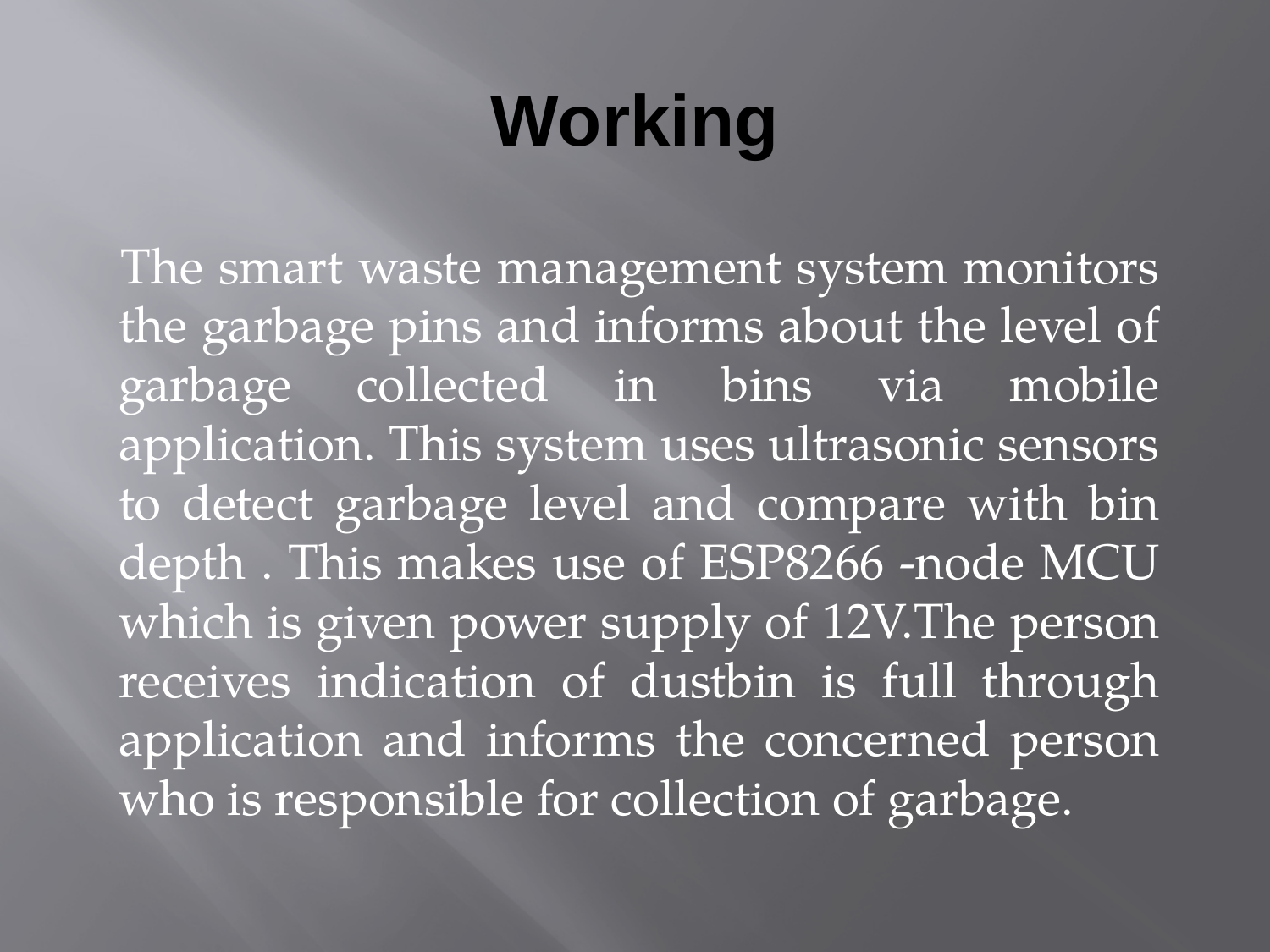

# Working
    The smart waste management system monitors the garbage pins and informs about the level of garbage collected in bins via mobile application. This system uses ultrasonic sensors to detect garbage level and compare with bin depth . This makes use of ESP8266 -node MCU which is given power supply of 12V.The person receives indication of dustbin is full through application and informs the concerned person who is responsible for collection of garbage.